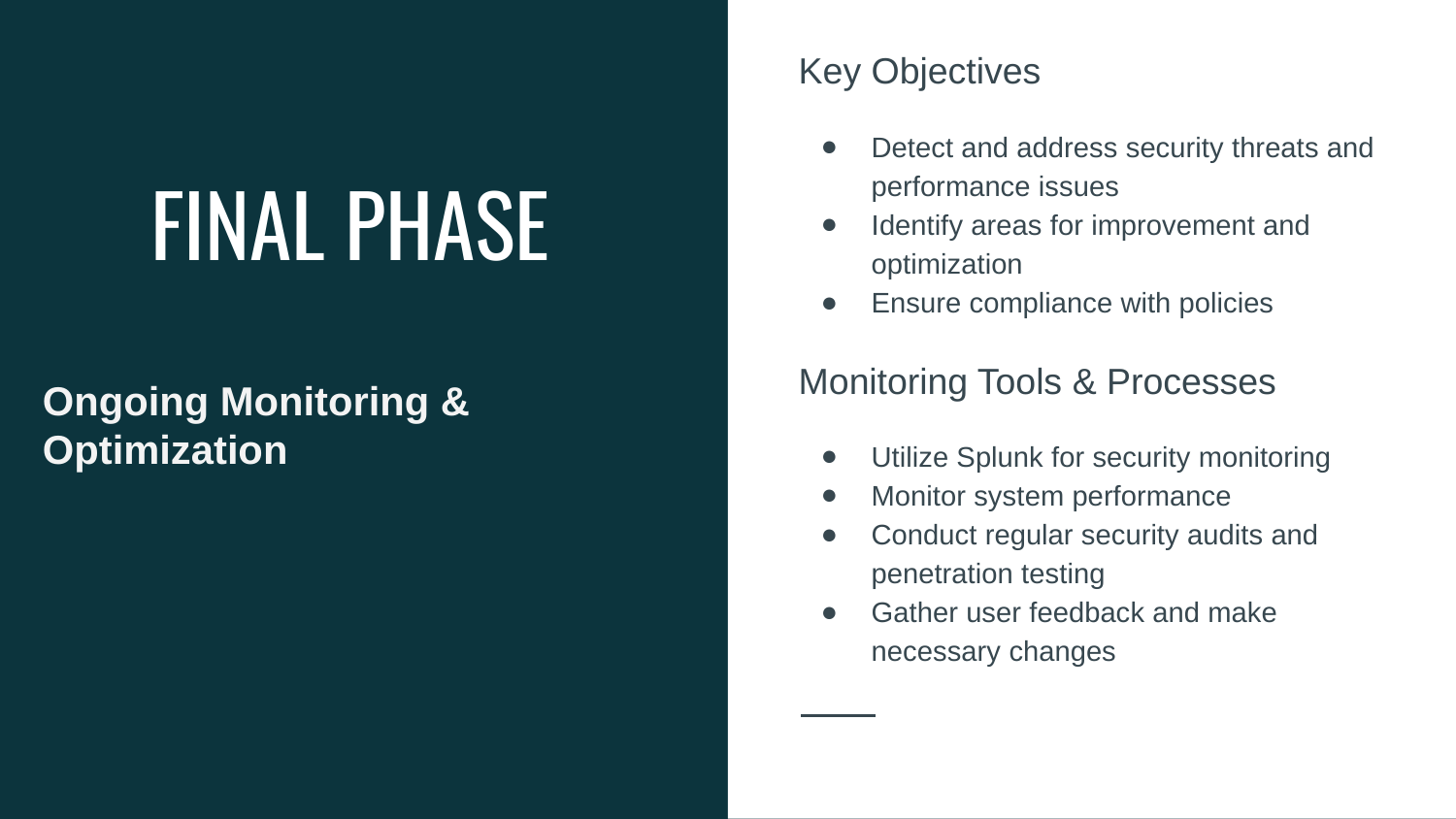

Key Objectives
Detect and address security threats and performance issues
Identify areas for improvement and optimization
Ensure compliance with policies
Monitoring Tools & Processes
Utilize Splunk for security monitoring
Monitor system performance
Conduct regular security audits and penetration testing
Gather user feedback and make necessary changes
# FINAL PHASE
Ongoing Monitoring & Optimization